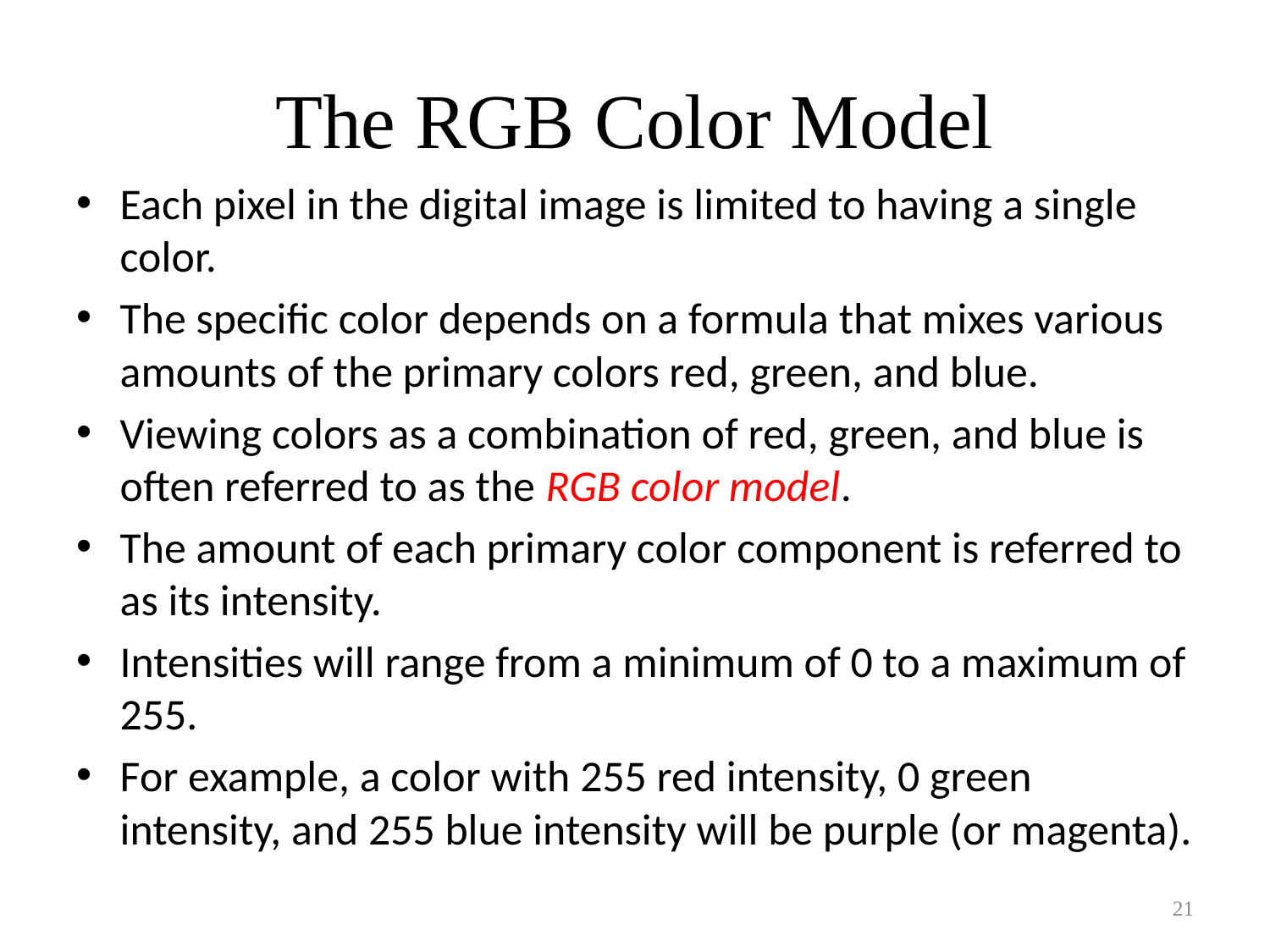

# The RGB Color Model
Each pixel in the digital image is limited to having a single color.
The specific color depends on a formula that mixes various amounts of the primary colors red, green, and blue.
Viewing colors as a combination of red, green, and blue is often referred to as the RGB color model.
The amount of each primary color component is referred to as its intensity.
Intensities will range from a minimum of 0 to a maximum of 255.
For example, a color with 255 red intensity, 0 green intensity, and 255 blue intensity will be purple (or magenta).
21